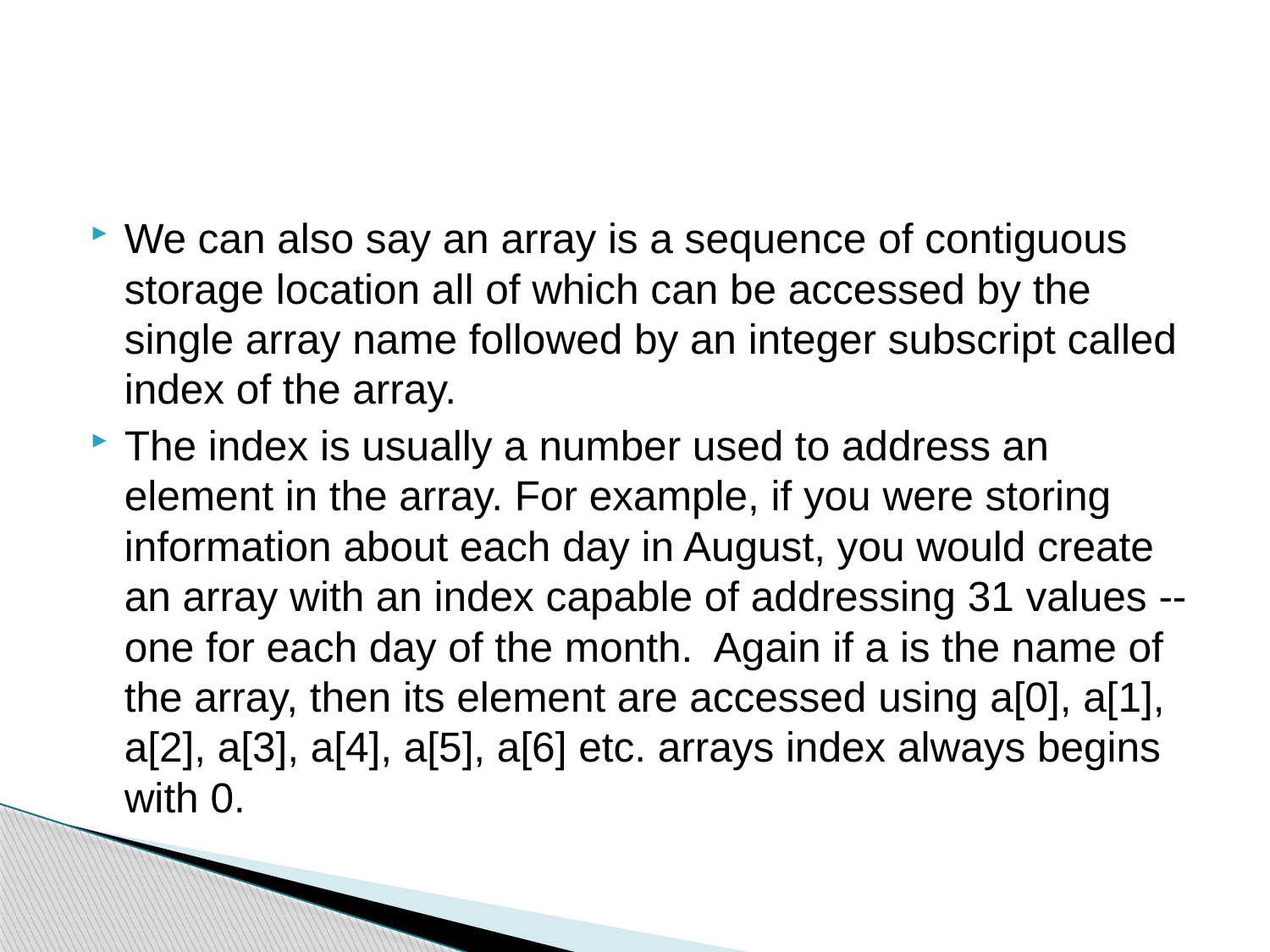

#
We can also say an array is a sequence of contiguous storage location all of which can be accessed by the single array name followed by an integer subscript called index of the array.
The index is usually a number used to address an element in the array. For example, if you were storing information about each day in August, you would create an array with an index capable of addressing 31 values -- one for each day of the month.  Again if a is the name of the array, then its element are accessed using a[0], a[1], a[2], a[3], a[4], a[5], a[6] etc. arrays index always begins with 0.